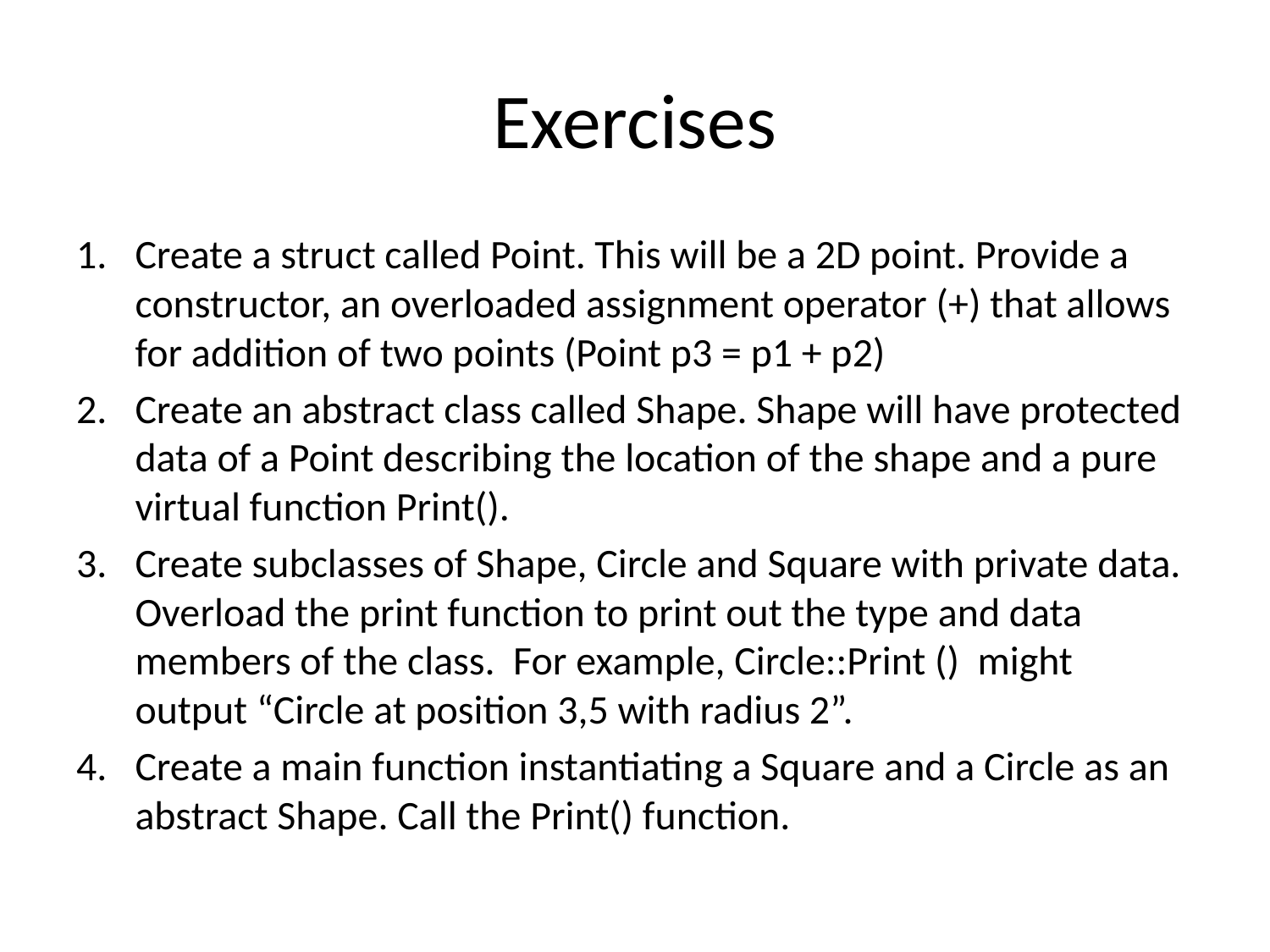

# Exercises
Create a struct called Point. This will be a 2D point. Provide a constructor, an overloaded assignment operator (+) that allows for addition of two points (Point p3 = p1 + p2)
Create an abstract class called Shape. Shape will have protected data of a Point describing the location of the shape and a pure virtual function Print().
Create subclasses of Shape, Circle and Square with private data.  Overload the print function to print out the type and data members of the class.  For example, Circle::Print ()  might output “Circle at position 3,5 with radius 2”.
Create a main function instantiating a Square and a Circle as an abstract Shape. Call the Print() function.